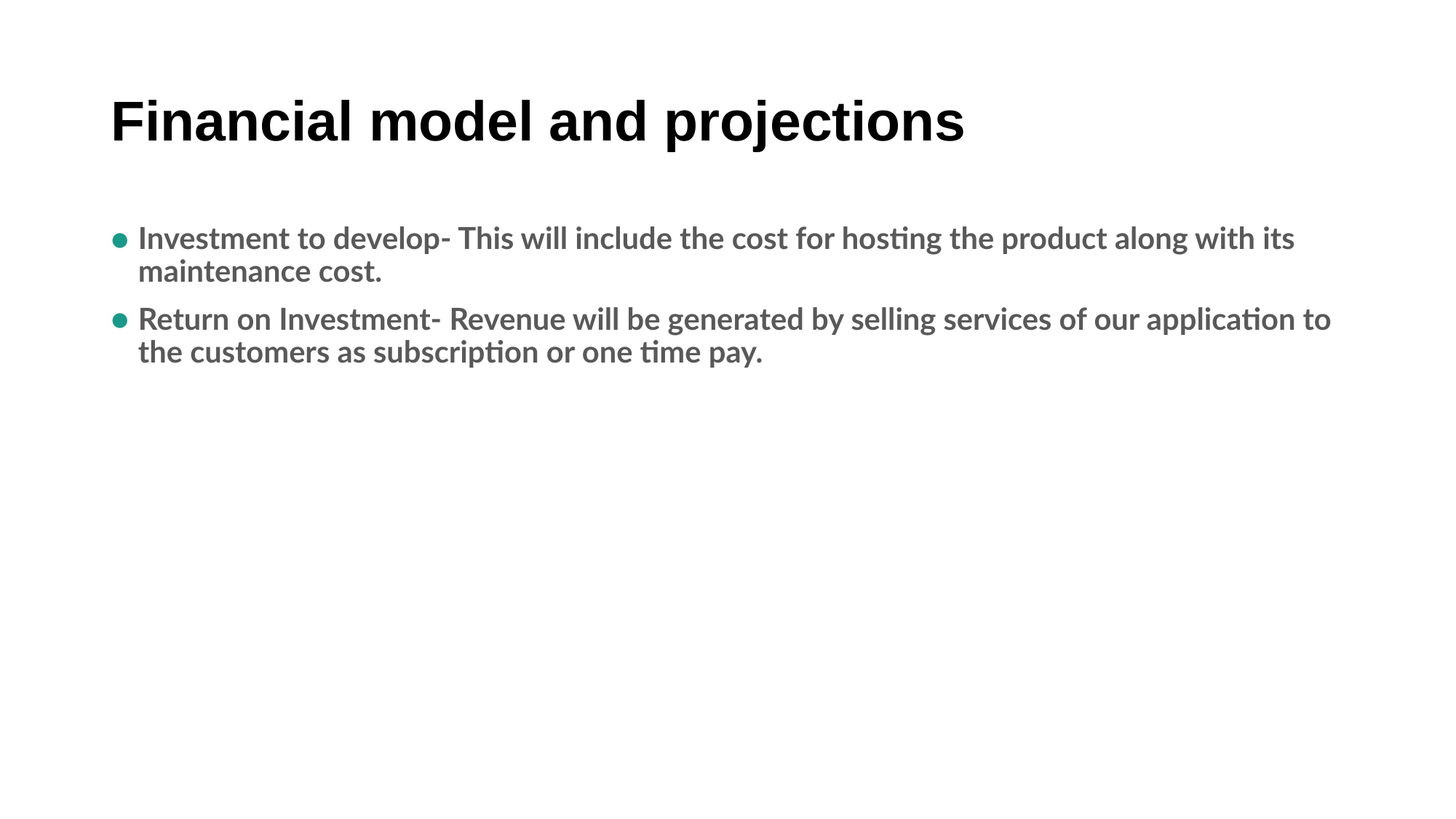

# Financial model and projections
Investment to develop- This will include the cost for hosting the product along with its maintenance cost.
Return on Investment- Revenue will be generated by selling services of our application to the customers as subscription or one time pay.